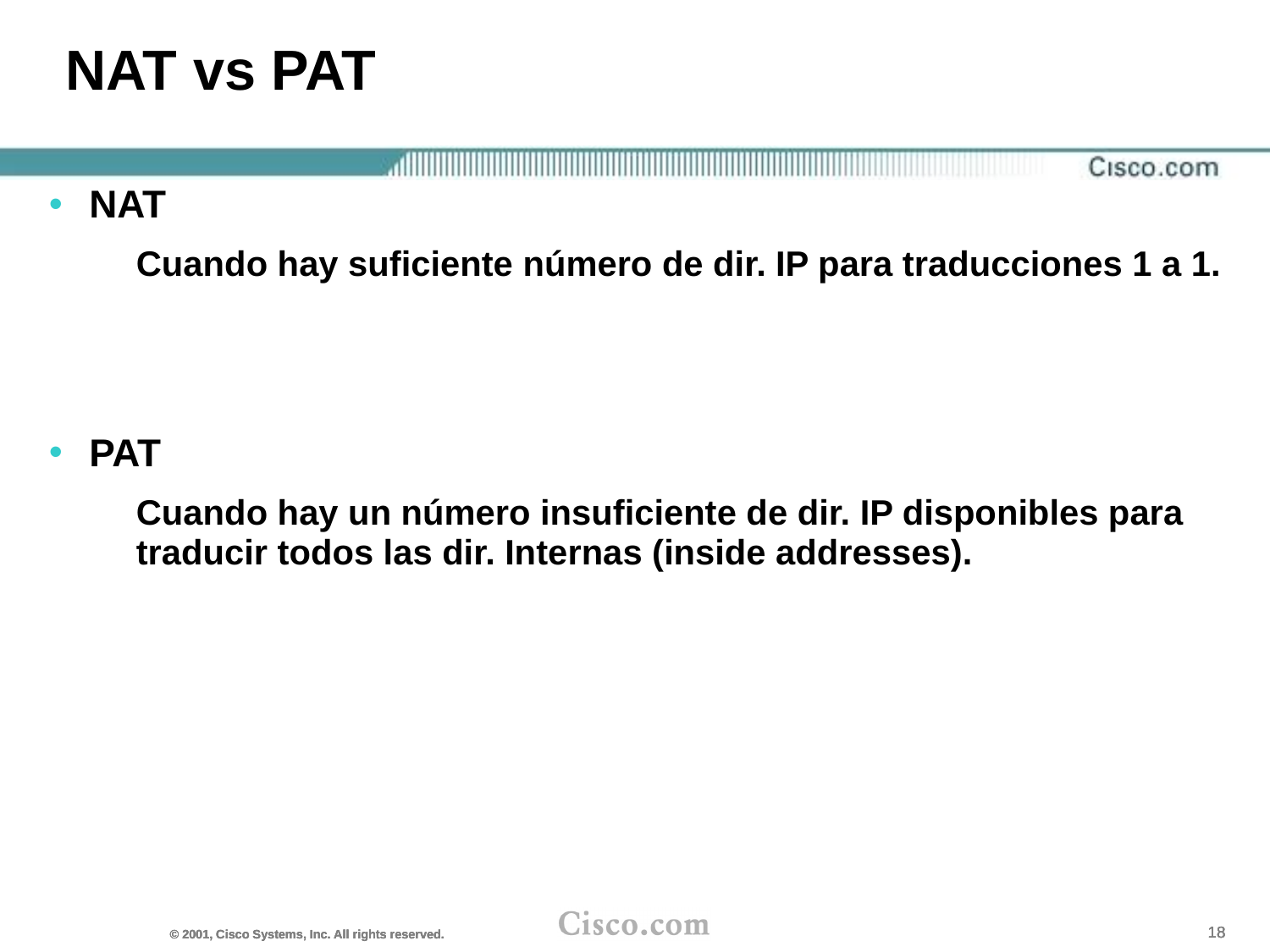

NAT vs PAT
NAT
Cuando hay suficiente número de dir. IP para traducciones 1 a 1.

PAT
Cuando hay un número insuficiente de dir. IP disponibles para traducir todos las dir. Internas (inside addresses).